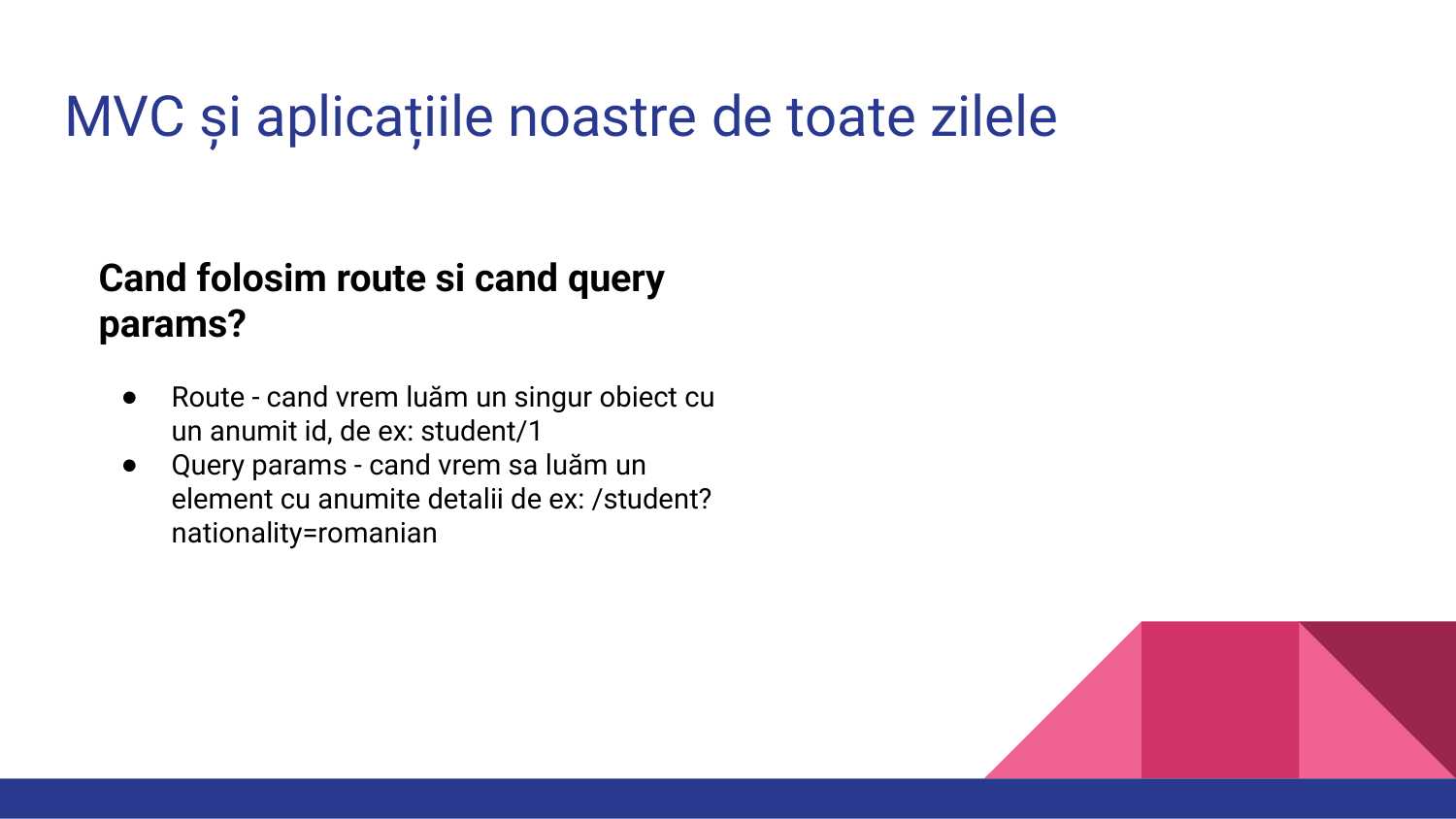

# MVC și aplicațiile noastre de toate zilele

Cand folosim route si cand query params?

Route - cand vrem luăm un singur obiect cu un anumit id, de ex: student/1
Query params - cand vrem sa luăm un element cu anumite detalii de ex: /student?nationality=romanian